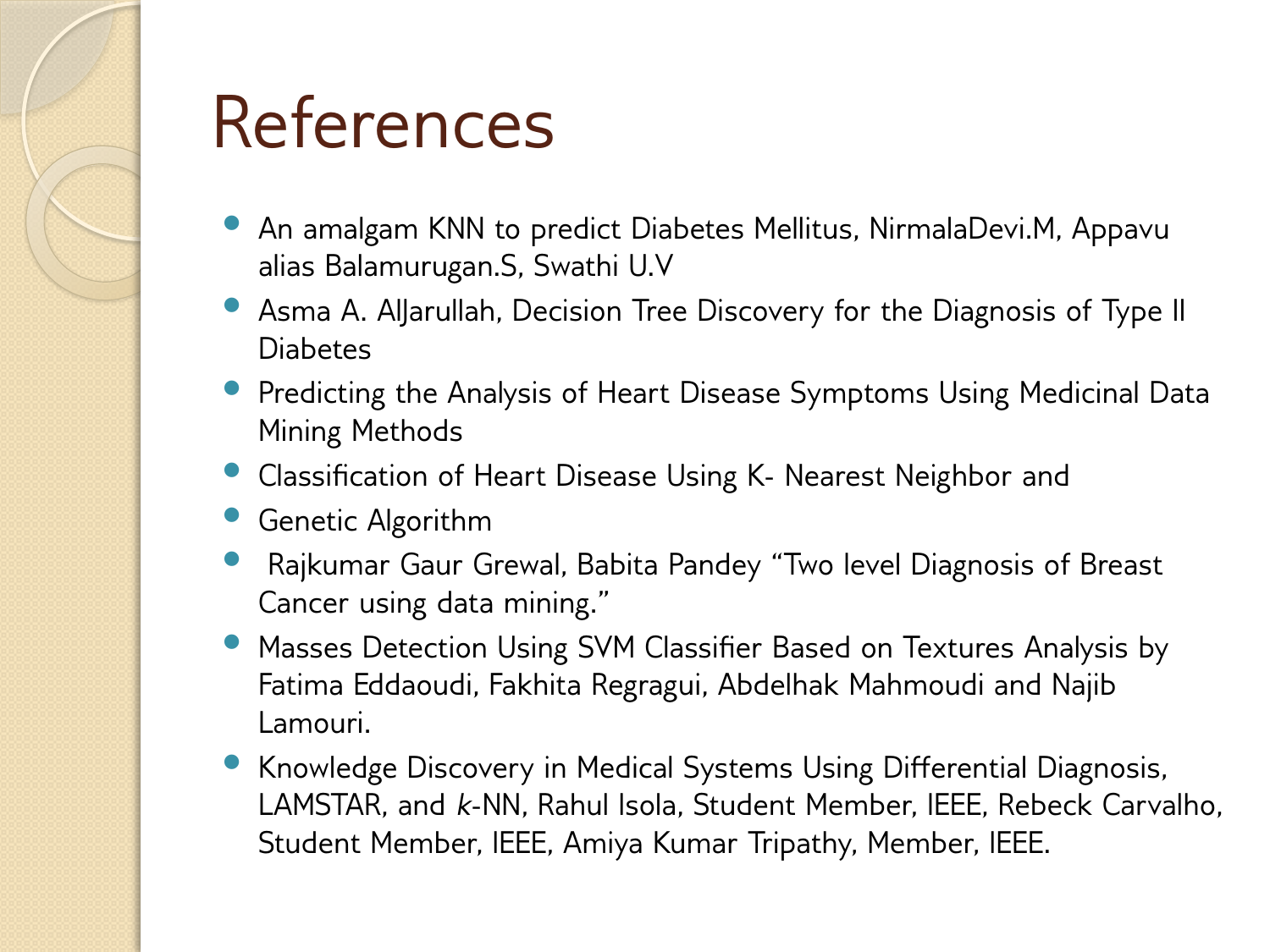

# References
An amalgam KNN to predict Diabetes Mellitus, NirmalaDevi.M, Appavu alias Balamurugan.S, Swathi U.V
Asma A. AlJarullah, Decision Tree Discovery for the Diagnosis of Type II Diabetes
Predicting the Analysis of Heart Disease Symptoms Using Medicinal Data Mining Methods
Classification of Heart Disease Using K- Nearest Neighbor and
Genetic Algorithm
 Rajkumar Gaur Grewal, Babita Pandey “Two level Diagnosis of Breast Cancer using data mining.”
Masses Detection Using SVM Classifier Based on Textures Analysis by Fatima Eddaoudi, Fakhita Regragui, Abdelhak Mahmoudi and Najib Lamouri.
Knowledge Discovery in Medical Systems Using Differential Diagnosis, LAMSTAR, and k-NN, Rahul Isola, Student Member, IEEE, Rebeck Carvalho, Student Member, IEEE, Amiya Kumar Tripathy, Member, IEEE.